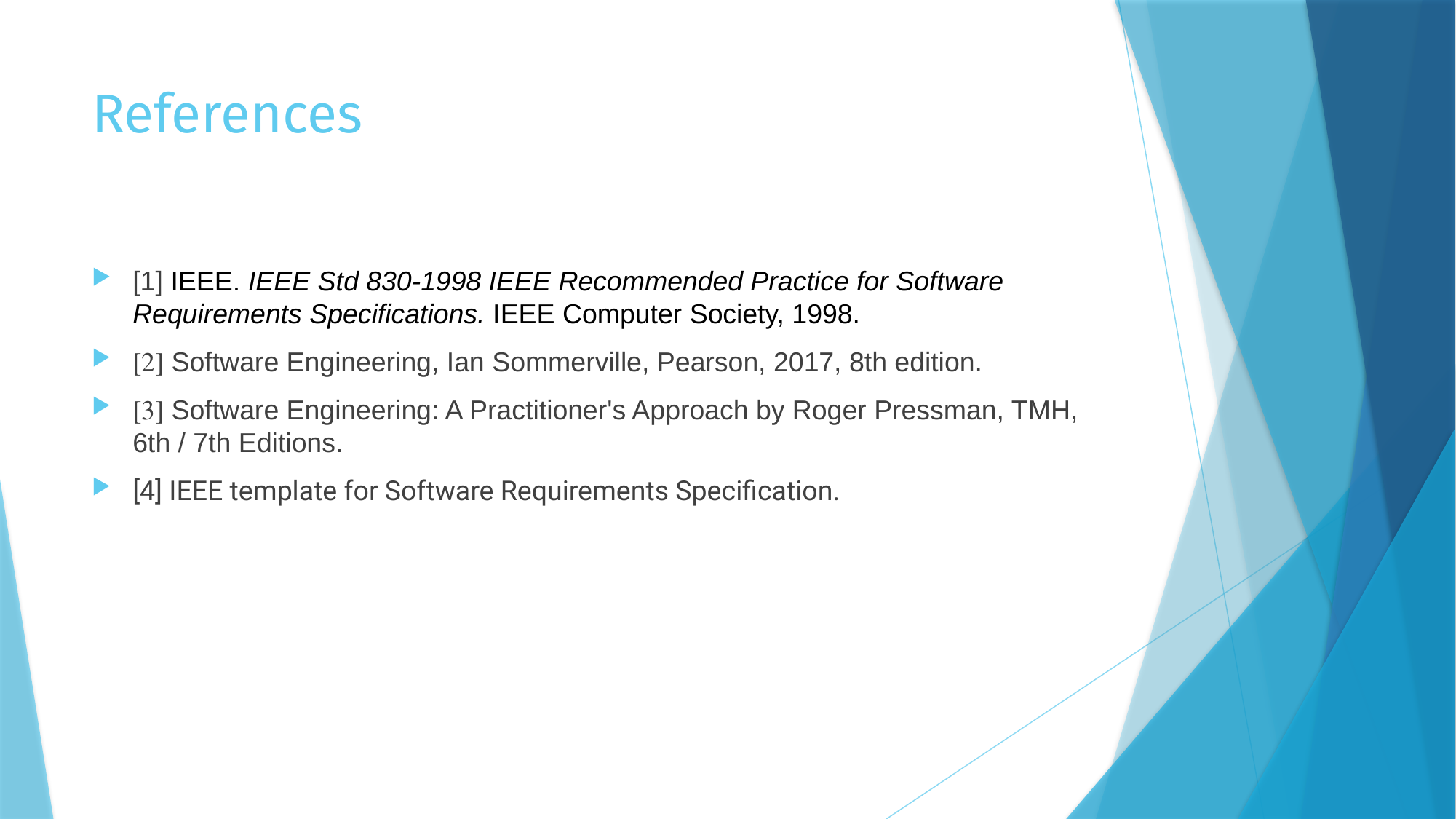

# References
[1] IEEE. IEEE Std 830-1998 IEEE Recommended Practice for Software Requirements Specifications. IEEE Computer Society, 1998.
[2] Software Engineering, Ian Sommerville, Pearson, 2017, 8th edition.
[3] Software Engineering: A Practitioner's Approach by Roger Pressman, TMH, 6th / 7th Editions.
[4] IEEE template for Software Requirements Specification.